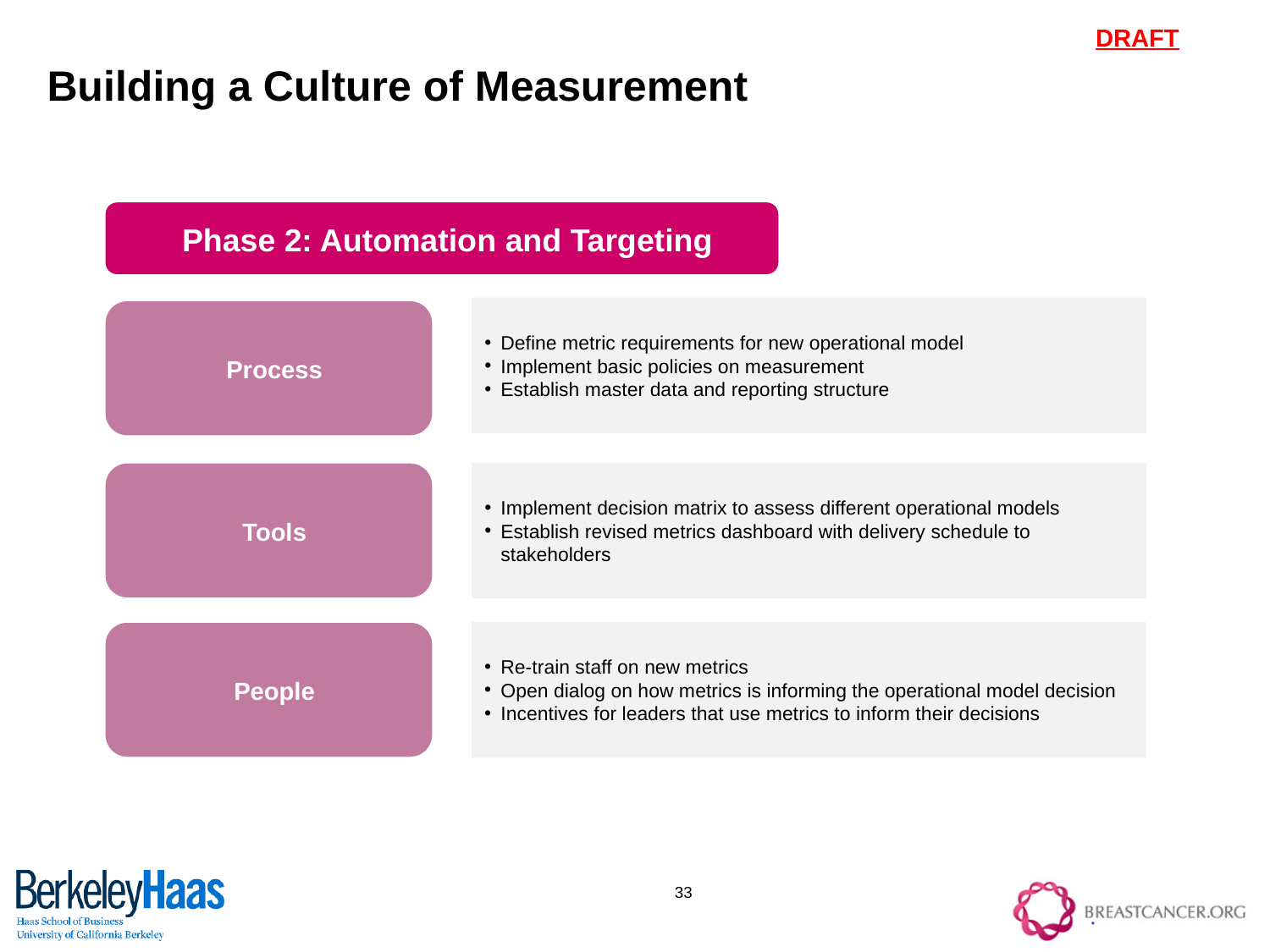

Building a Culture of Measurement
Phase 2: Automation and Targeting
Define metric requirements for new operational model
Implement basic policies on measurement
Establish master data and reporting structure
Process
Tools
Implement decision matrix to assess different operational models
Establish revised metrics dashboard with delivery schedule to stakeholders
People
Re-train staff on new metrics
Open dialog on how metrics is informing the operational model decision
Incentives for leaders that use metrics to inform their decisions
33